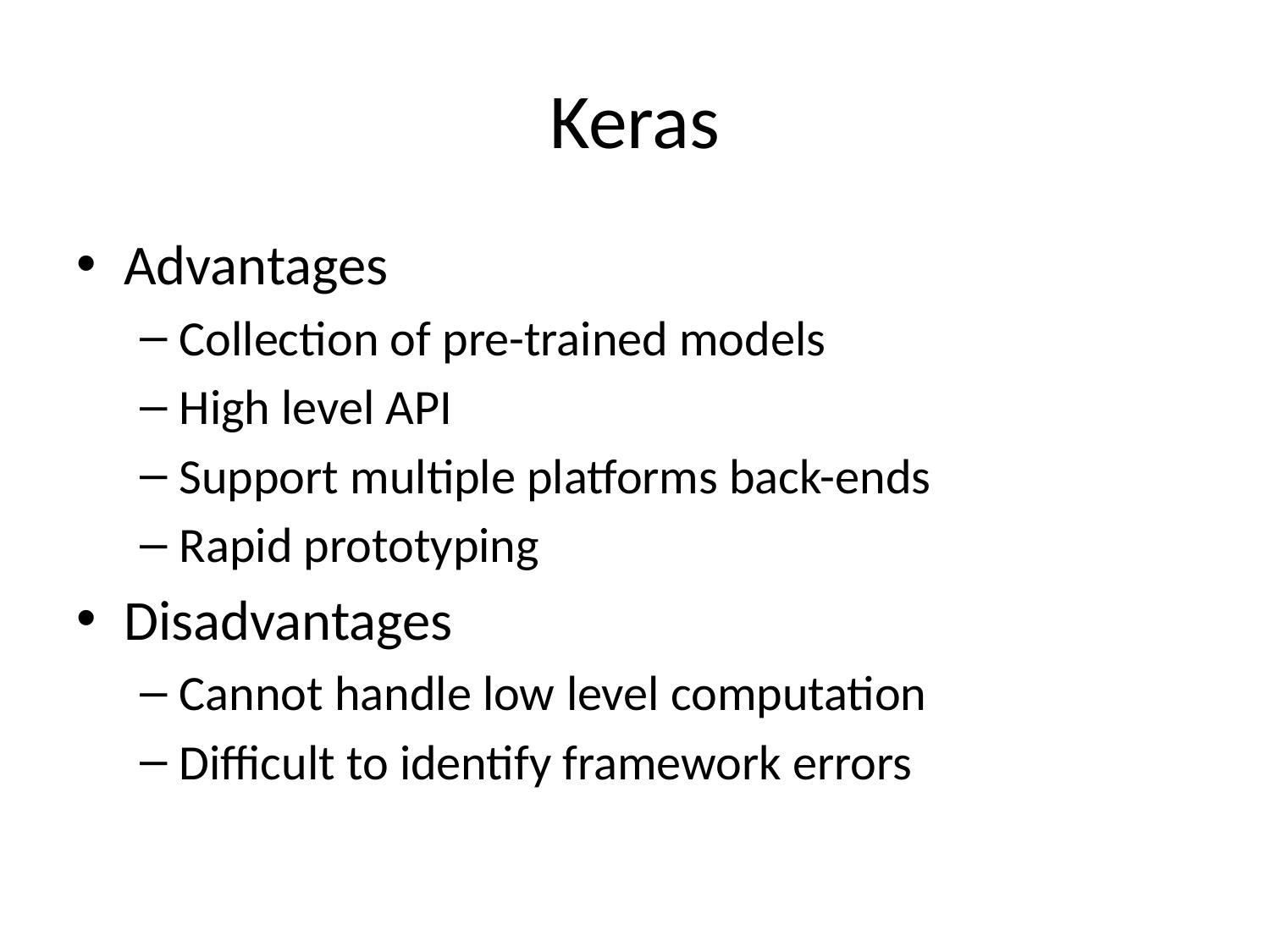

# Keras
Advantages
Collection of pre-trained models
High level API
Support multiple platforms back-ends
Rapid prototyping
Disadvantages
Cannot handle low level computation
Difficult to identify framework errors